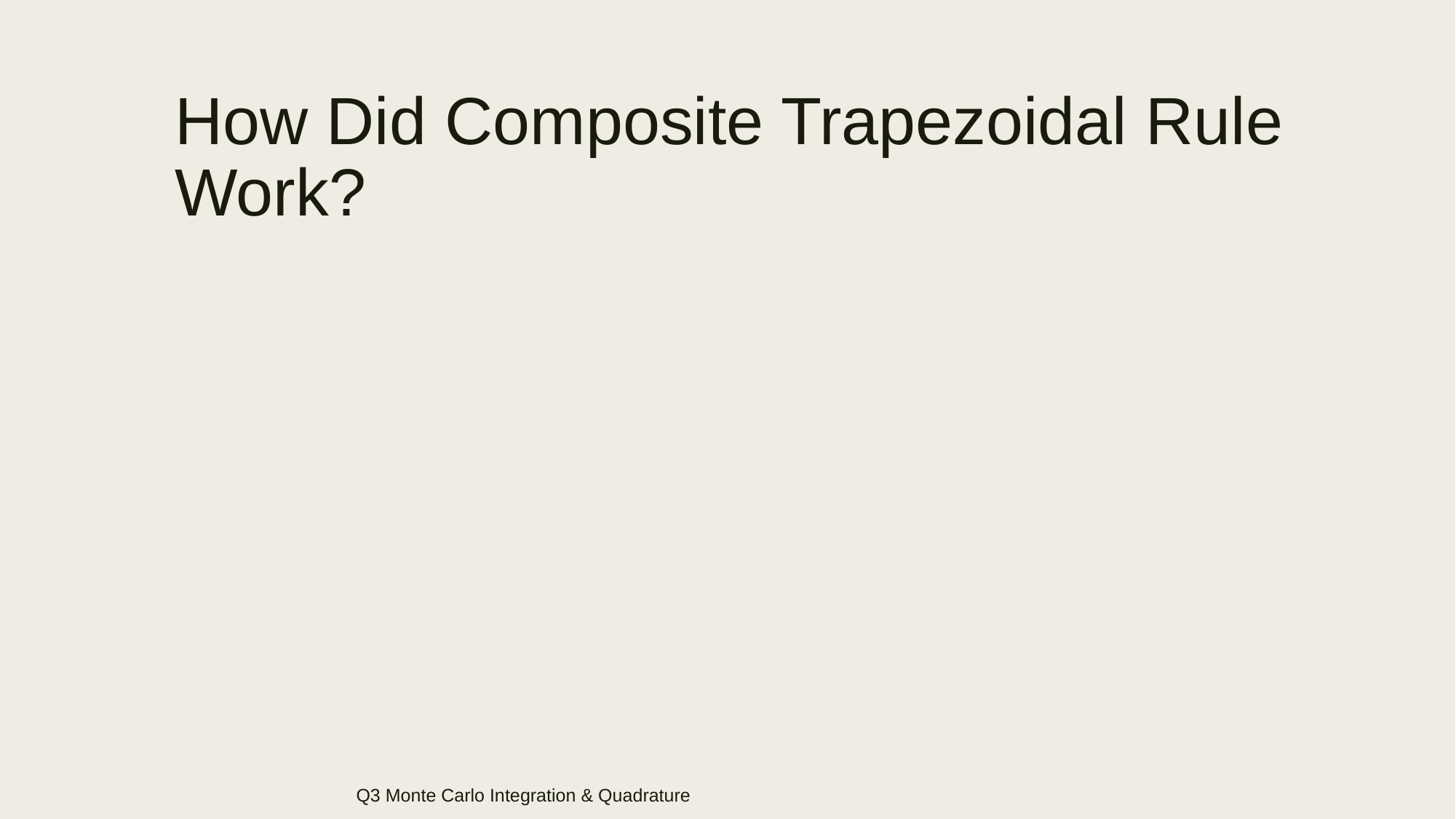

# How Did Composite Trapezoidal Rule Work?
Q3 Monte Carlo Integration & Quadrature